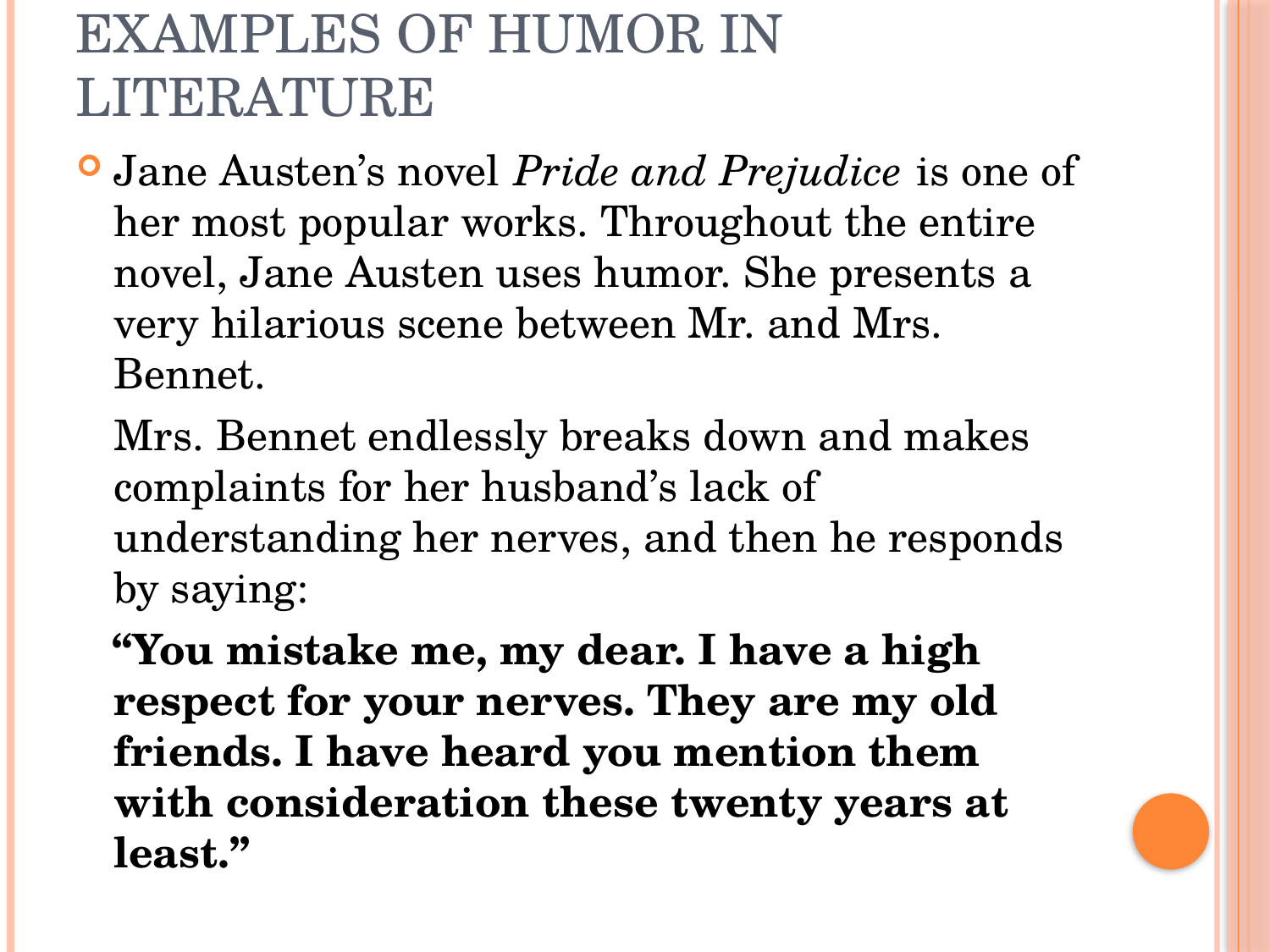

# Examples of Humor in Literature
Jane Austen’s novel Pride and Prejudice is one of her most popular works. Throughout the entire novel, Jane Austen uses humor. She presents a very hilarious scene between Mr. and Mrs. Bennet.
	Mrs. Bennet endlessly breaks down and makes complaints for her husband’s lack of understanding her nerves, and then he responds by saying:
   “You mistake me, my dear. I have a high respect for your nerves. They are my old friends. I have heard you mention them with consideration these twenty years at least.”